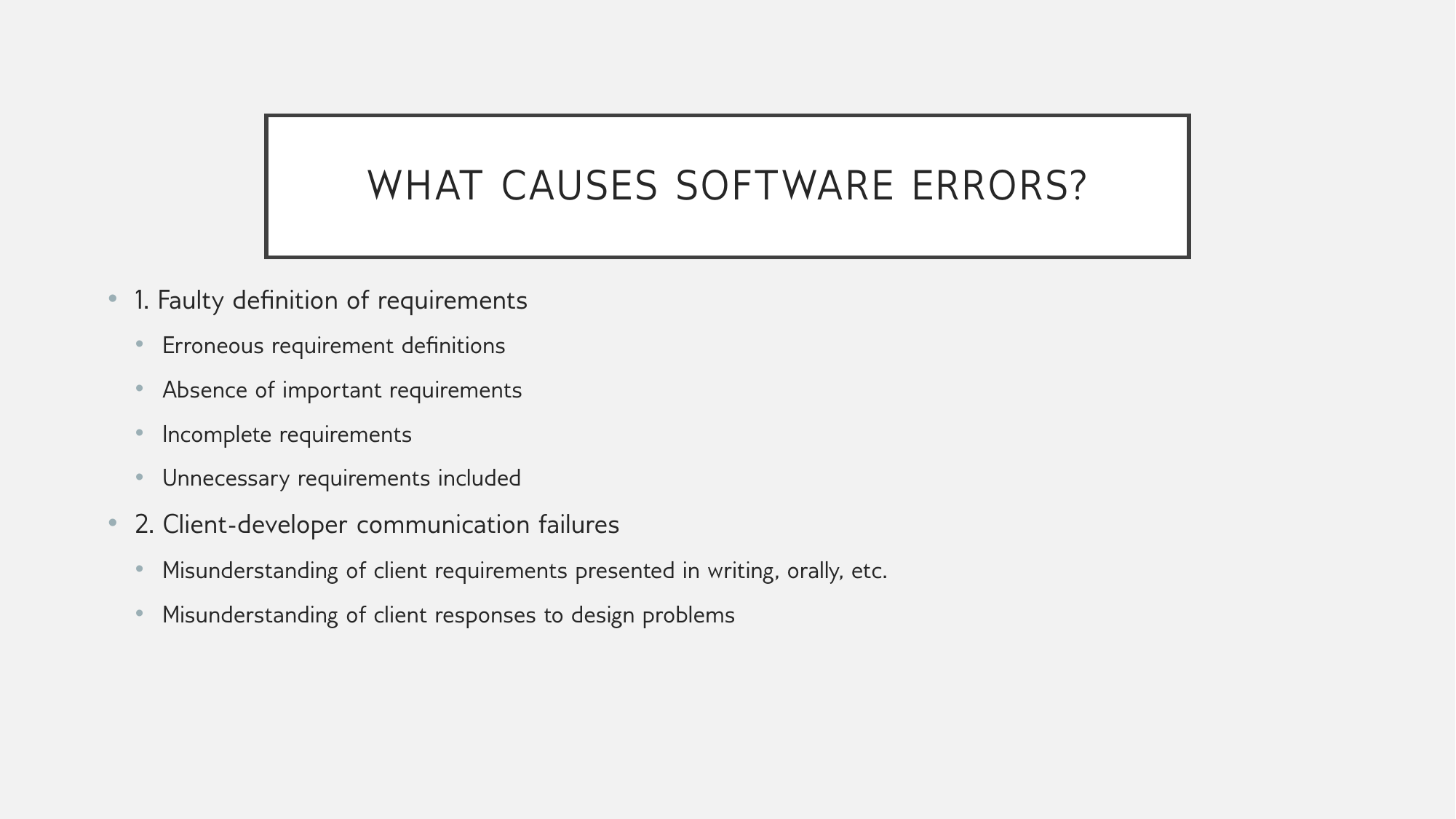

# What Causes Software Errors?
1. Faulty definition of requirements
Erroneous requirement definitions
Absence of important requirements
Incomplete requirements
Unnecessary requirements included
2. Client-developer communication failures
Misunderstanding of client requirements presented in writing, orally, etc.
Misunderstanding of client responses to design problems